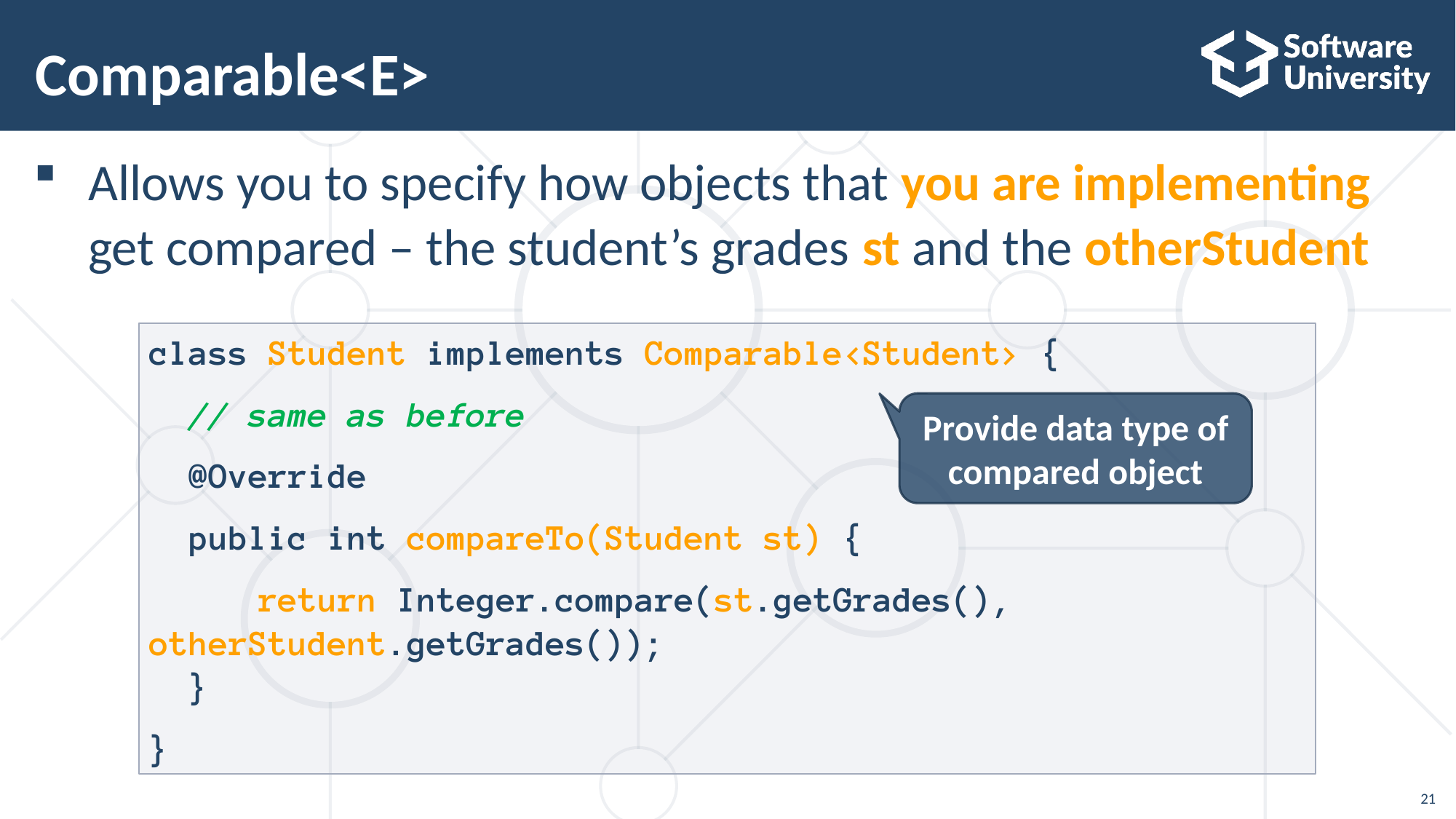

# Comparable<E>
Allows you to specify how objects that you are implementing
get compared – the student’s grades st and the otherStudent
class Student implements Comparable<Student> {
  // same as before
  @Override
  public int compareTo(Student st) {
	return Integer.compare(st.getGrades(), 		otherStudent.getGrades());
  }
}
Provide data type of compared object
21